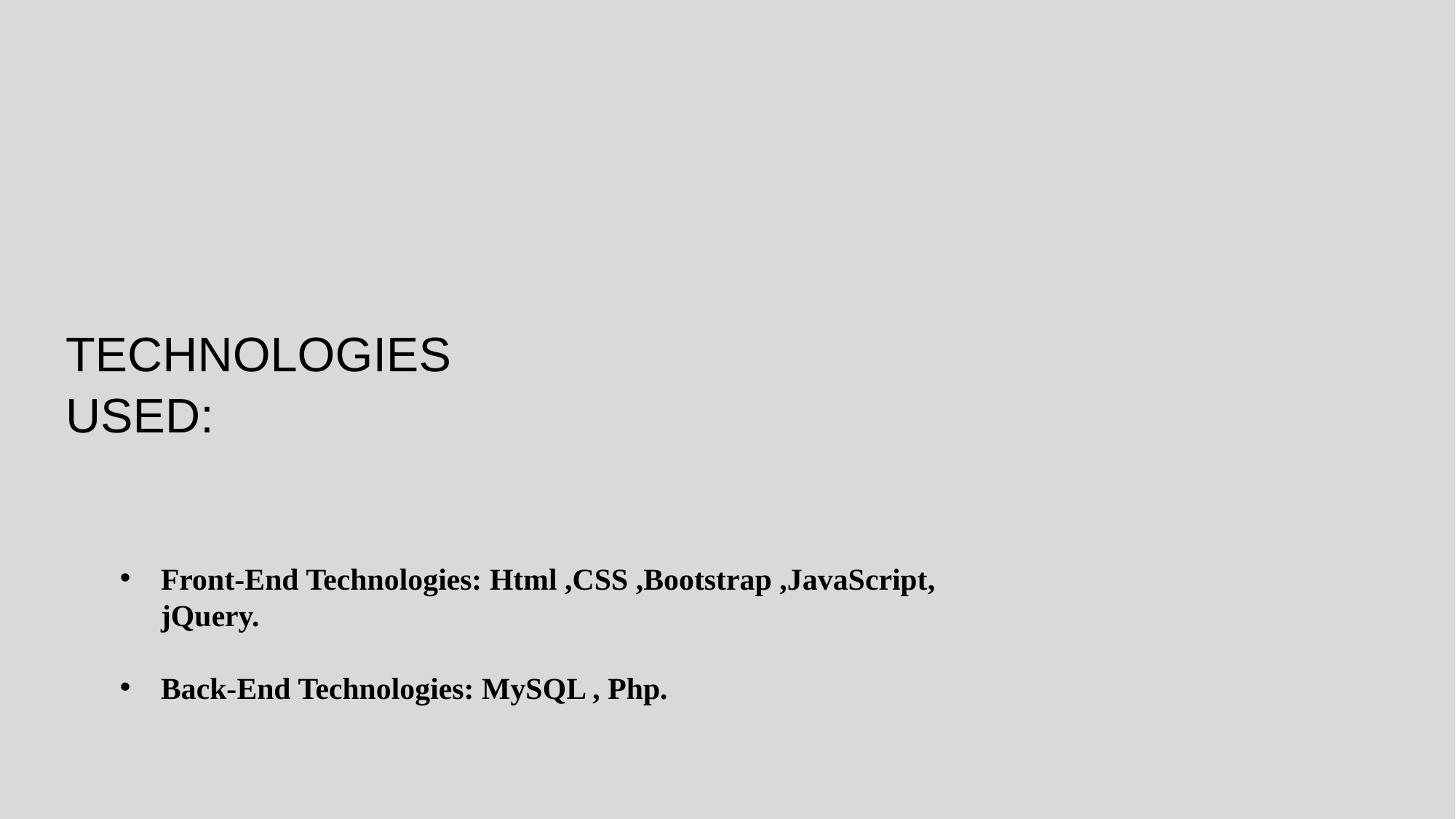

# Technologies used:
Front-End Technologies: Html ,CSS ,Bootstrap ,JavaScript, jQuery.

Back-End Technologies: MySQL , Php.